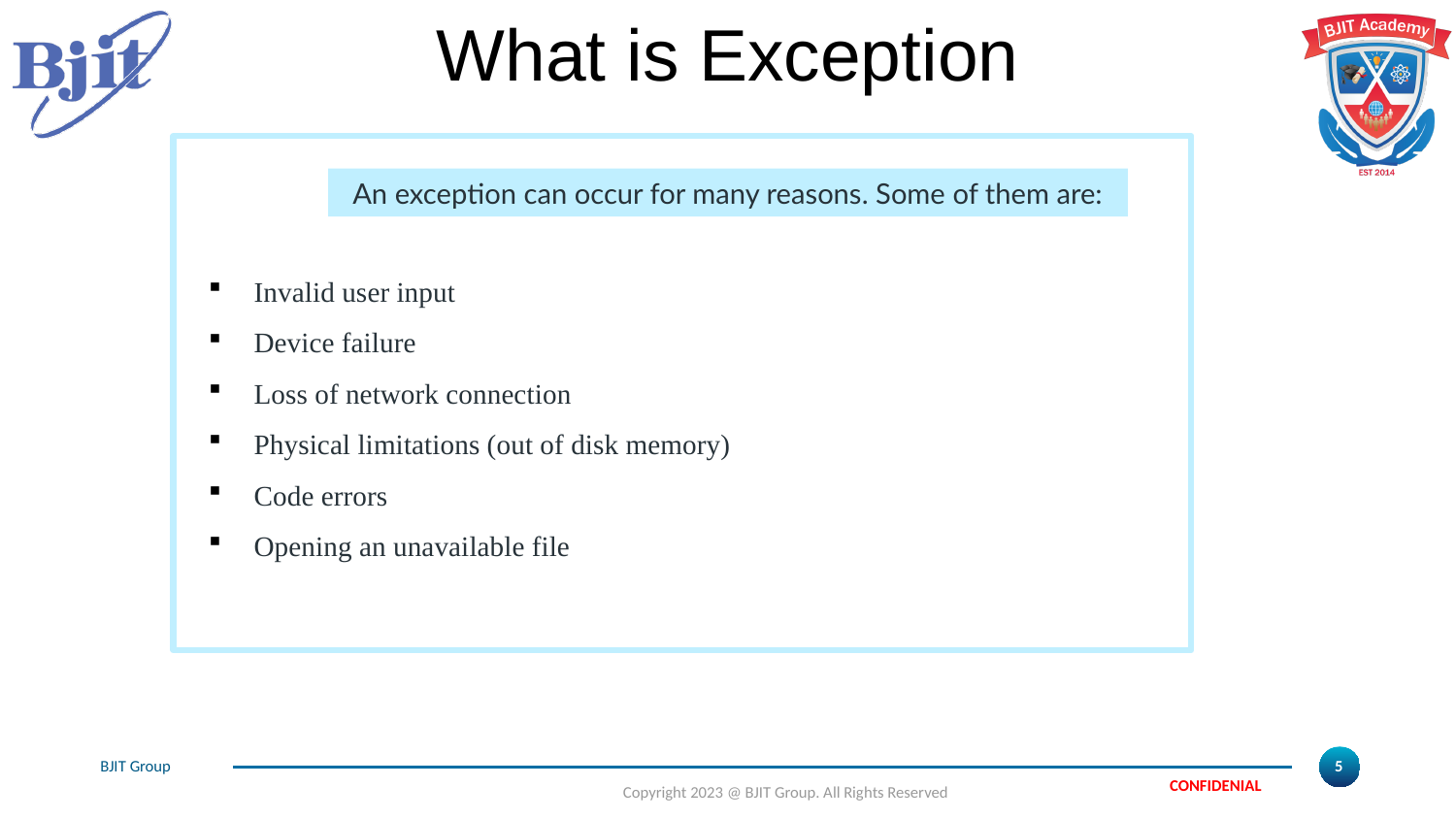

What is Exception

An exception can occur for many reasons. Some of them are:
Invalid user input
Device failure
Loss of network connection
Physical limitations (out of disk memory)
Code errors
Opening an unavailable file